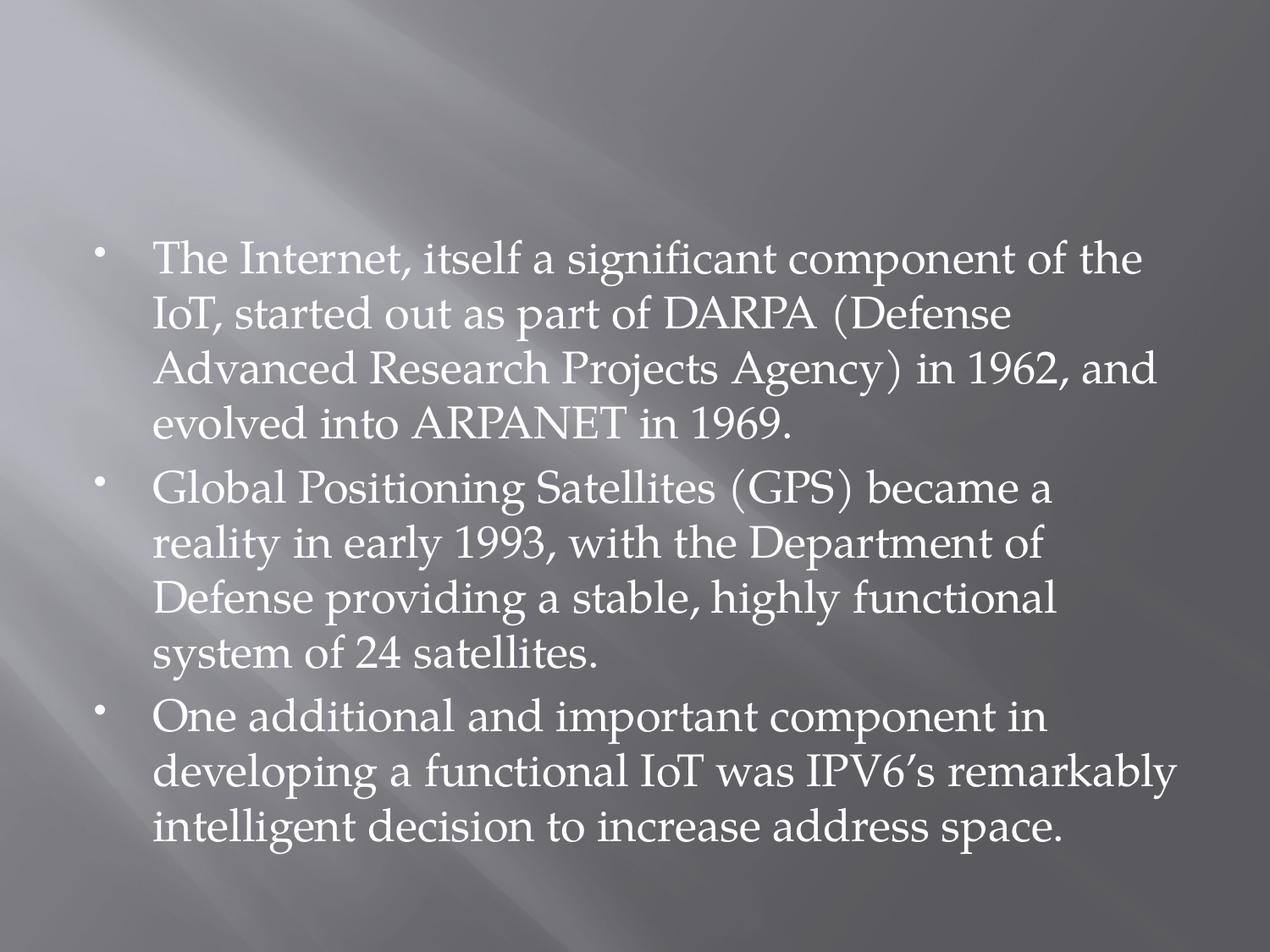

#
The Internet, itself a significant component of the IoT, started out as part of DARPA (Defense Advanced Research Projects Agency) in 1962, and evolved into ARPANET in 1969.
Global Positioning Satellites (GPS) became a reality in early 1993, with the Department of Defense providing a stable, highly functional system of 24 satellites.
One additional and important component in developing a functional IoT was IPV6’s remarkably intelligent decision to increase address space.